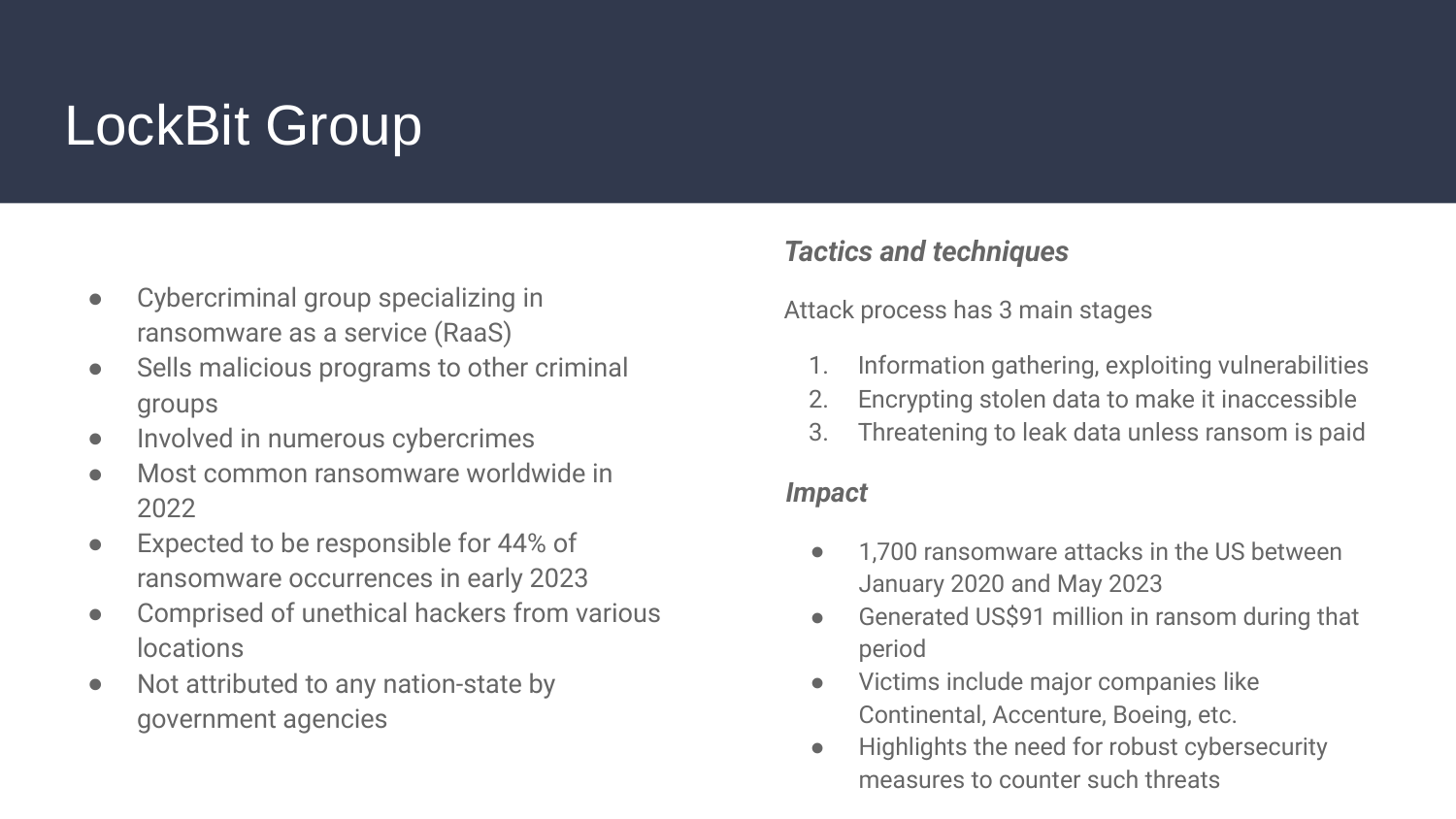

# LockBit Group
Tactics and techniques
Attack process has 3 main stages
Information gathering, exploiting vulnerabilities
Encrypting stolen data to make it inaccessible
Threatening to leak data unless ransom is paid

Cybercriminal group specializing in ransomware as a service (RaaS)
Sells malicious programs to other criminal groups
Involved in numerous cybercrimes
Most common ransomware worldwide in 2022
Expected to be responsible for 44% of ransomware occurrences in early 2023
Comprised of unethical hackers from various locations
Not attributed to any nation-state by government agencies
Impact
1,700 ransomware attacks in the US between January 2020 and May 2023
Generated US$91 million in ransom during that period
Victims include major companies like Continental, Accenture, Boeing, etc.
Highlights the need for robust cybersecurity measures to counter such threats